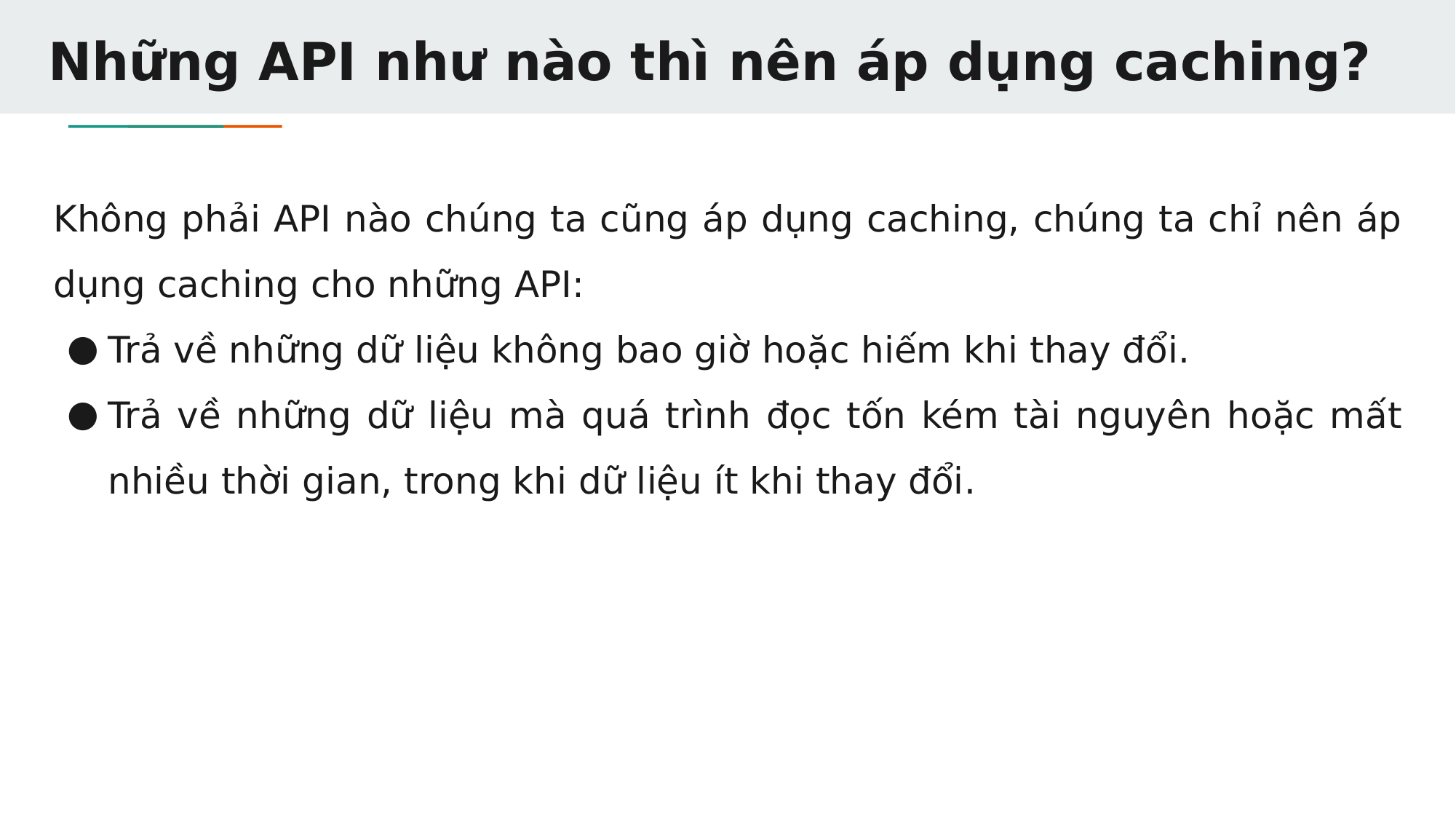

# Những API như nào thì nên áp dụng caching?
Không phải API nào chúng ta cũng áp dụng caching, chúng ta chỉ nên áp dụng caching cho những API:
Trả về những dữ liệu không bao giờ hoặc hiếm khi thay đổi.
Trả về những dữ liệu mà quá trình đọc tốn kém tài nguyên hoặc mất nhiều thời gian, trong khi dữ liệu ít khi thay đổi.